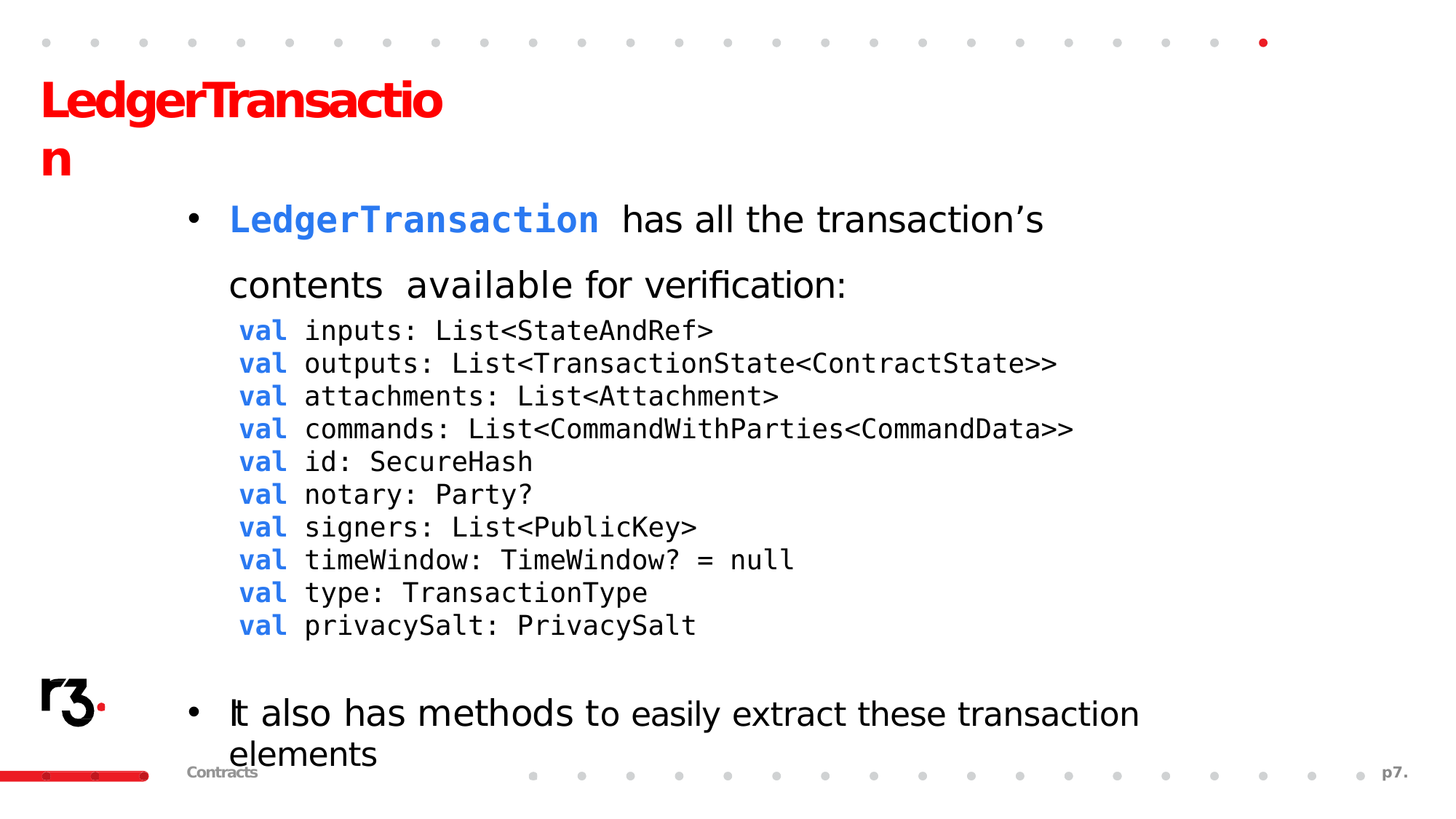

# LedgerTransaction
LedgerTransaction has all the transaction’s contents  available for verification:
val inputs: List<StateAndRef>
val outputs: List<TransactionState<ContractState>>
val attachments: List<Attachment>
val commands: List<CommandWithParties<CommandData>>
val id: SecureHash
val notary: Party?
val signers: List<PublicKey>
val timeWindow: TimeWindow? = null
val type: TransactionType
val privacySalt: PrivacySalt

It also has methods to easily extract these transaction elements
Contracts
p7.